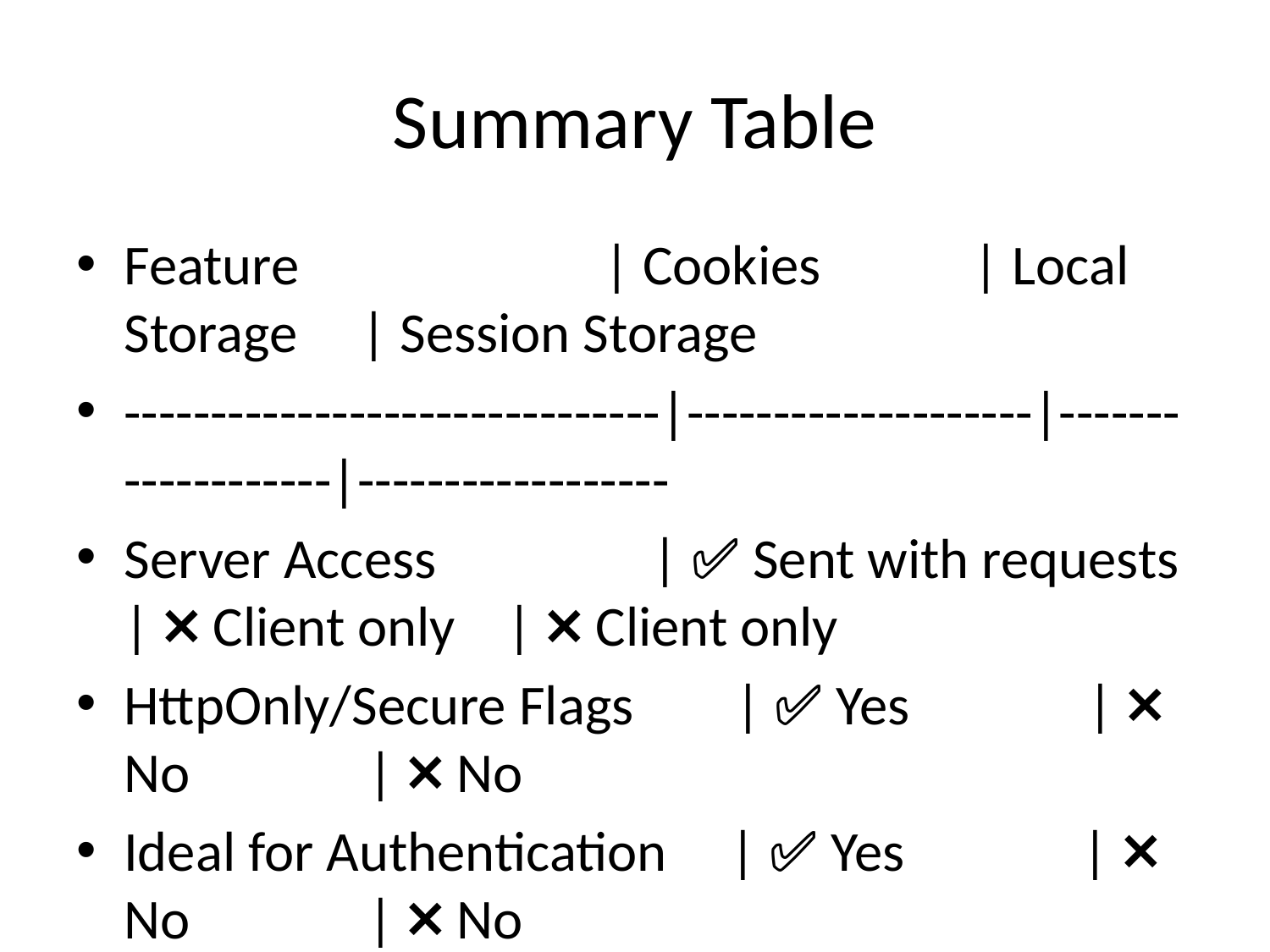

# Summary Table
Feature                        | Cookies            | Local Storage     | Session Storage
-------------------------------|--------------------|-------------------|------------------
Server Access                 | ✅ Sent with requests | ❌ Client only    | ❌ Client only
HttpOnly/Secure Flags        | ✅ Yes              | ❌ No              | ❌ No
Ideal for Authentication     | ✅ Yes              | ❌ No              | ❌ No
Persistence                  | ✅ Configurable      | ✅ Persistent      | ❌ Tab-only
Cross-tab Access             | ✅ Yes              | ✅ Yes             | ❌ No
Analytics & Tracking         | ✅ Widely used       | ❌ No              | ❌ No